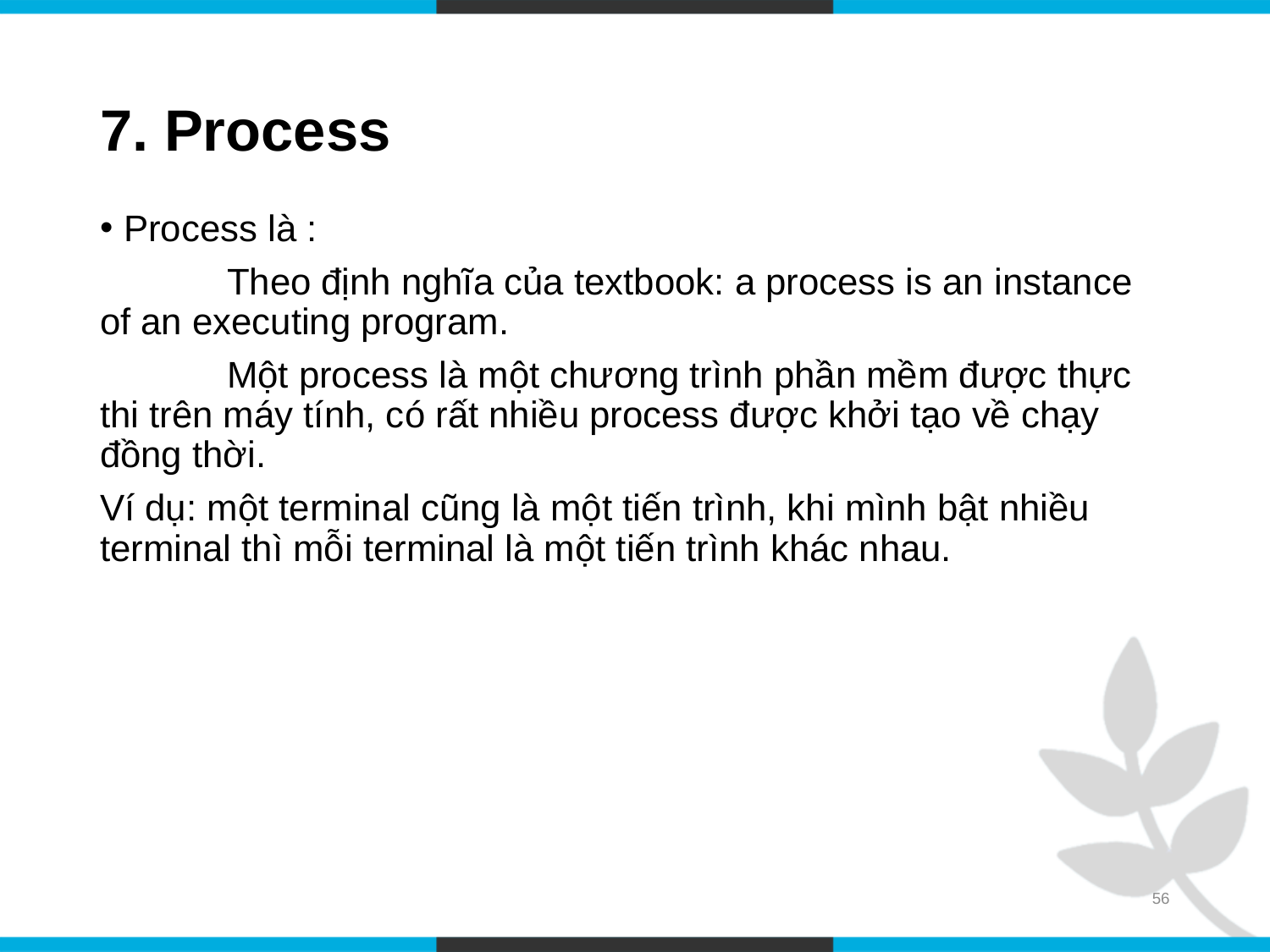

# 7. Process
Process là :
	Theo định nghĩa của textbook: a process is an instance of an executing program.
	Một process là một chương trình phần mềm được thực thi trên máy tính, có rất nhiều process được khởi tạo về chạy đồng thời.
Ví dụ: một terminal cũng là một tiến trình, khi mình bật nhiều terminal thì mỗi terminal là một tiến trình khác nhau.
56